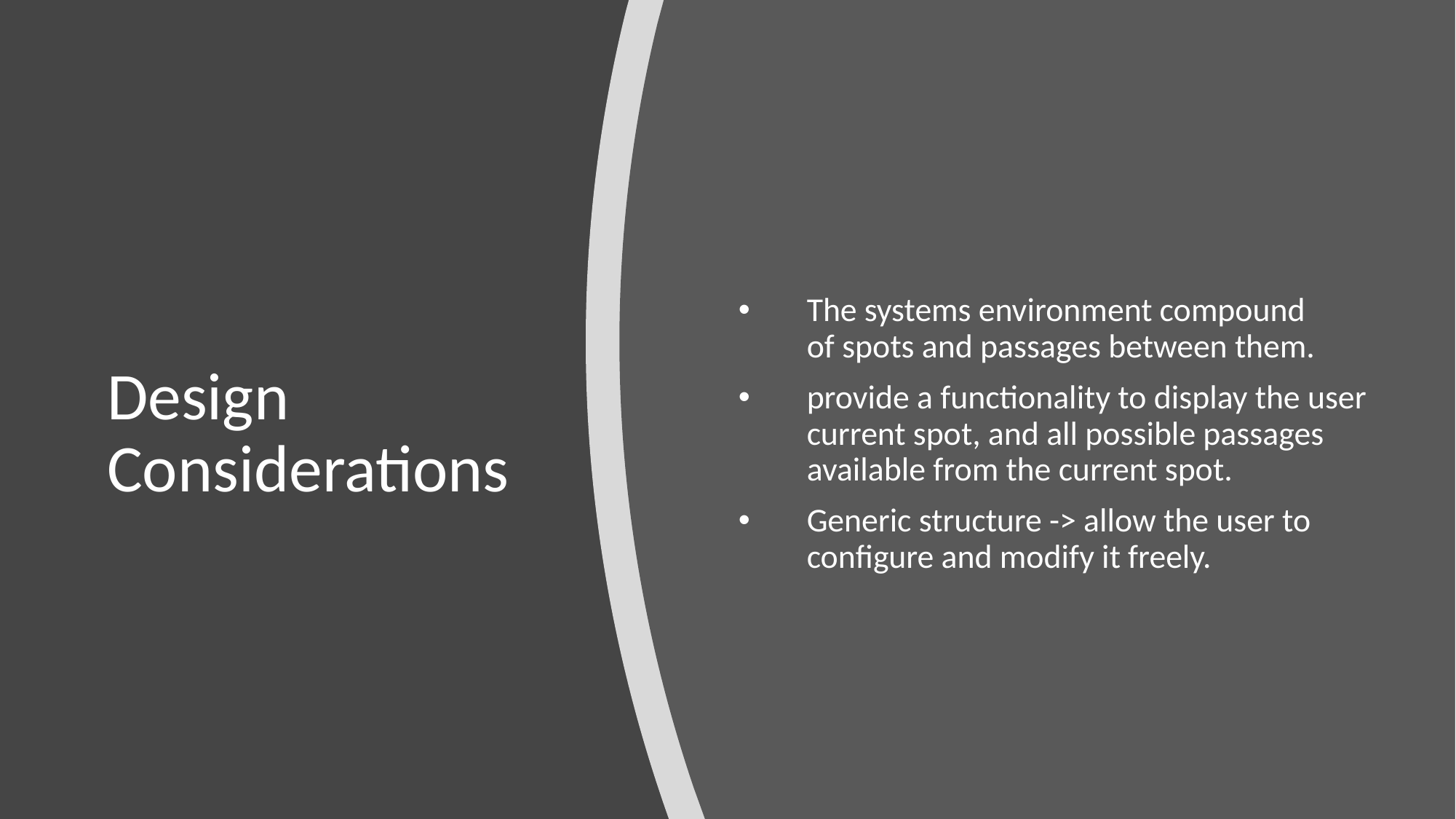

The systems environment compound of spots and passages between them.
provide a functionality to display the user current spot, and all possible passages available from the current spot.
Generic structure -> allow the user to configure and modify it freely.
# Design Considerations